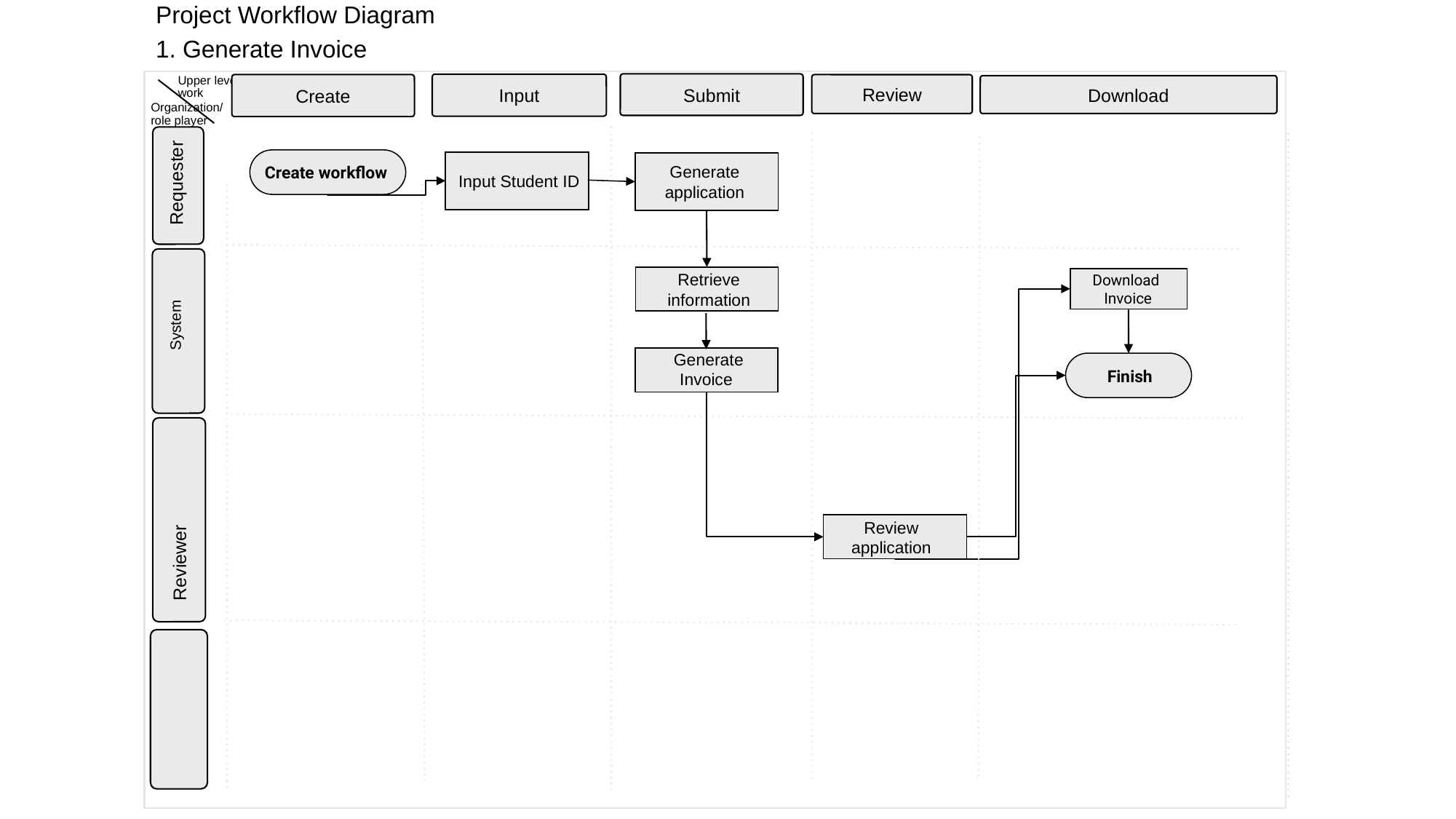

Project Workflow Diagram
1. Generate Invoice
Upper level
work

Create
Review
Organization/
role player

Submit
Input
Download

Generate application
Create workflow
Input Student ID
Requester

 Retrieve
  information

   Download
      Invoice
System
 Generate
Invoice

 Finish
Review application

Reviewer